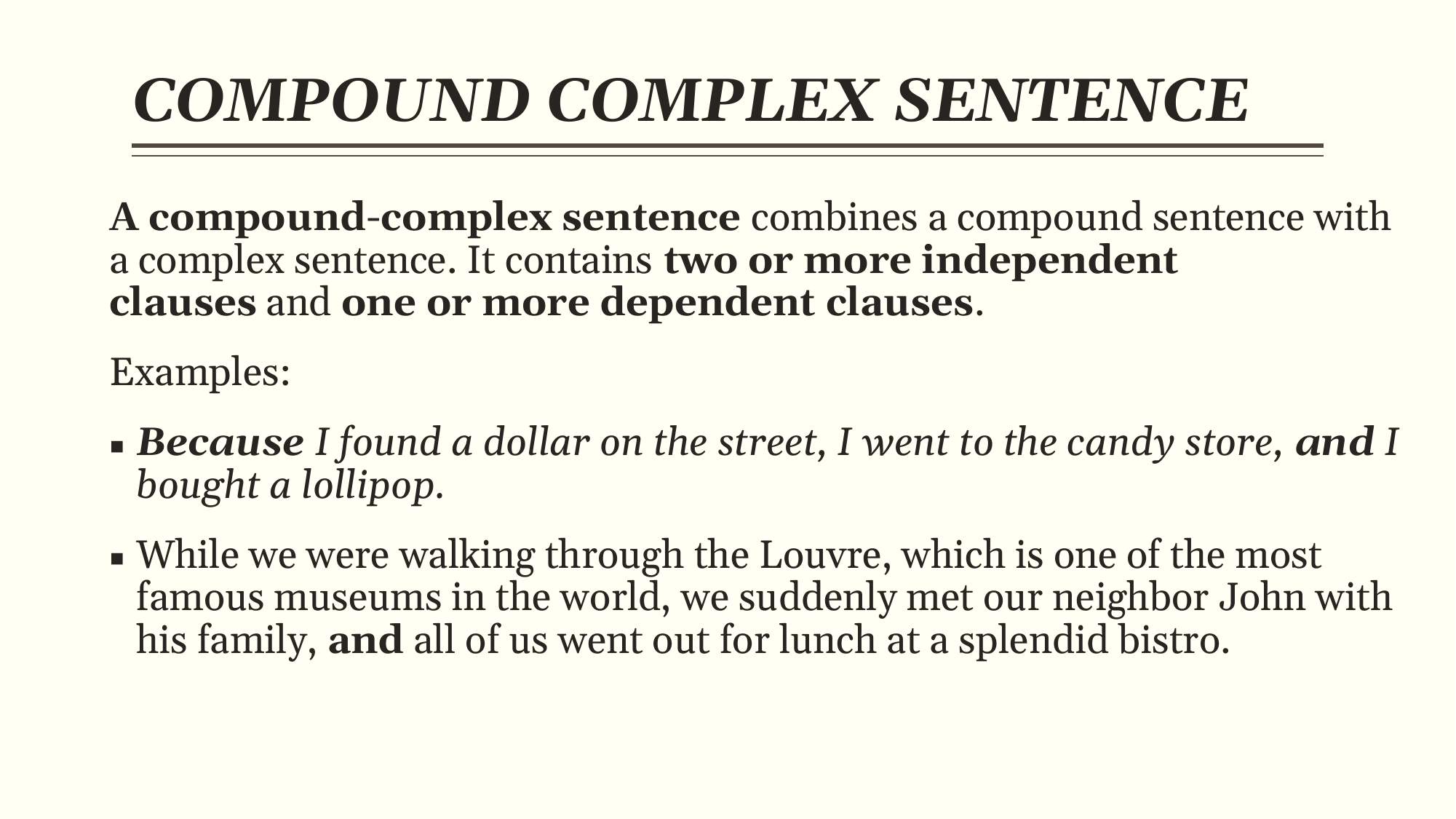

# COMPOUND COMPLEX SENTENCE
A compound-complex sentence combines a compound sentence with a complex sentence. It contains two or more independent clauses and one or more dependent clauses.
Examples:
Because I found a dollar on the street, I went to the candy store, and I bought a lollipop.
While we were walking through the Louvre, which is one of the most famous museums in the world, we suddenly met our neighbor John with his family, and all of us went out for lunch at a splendid bistro.